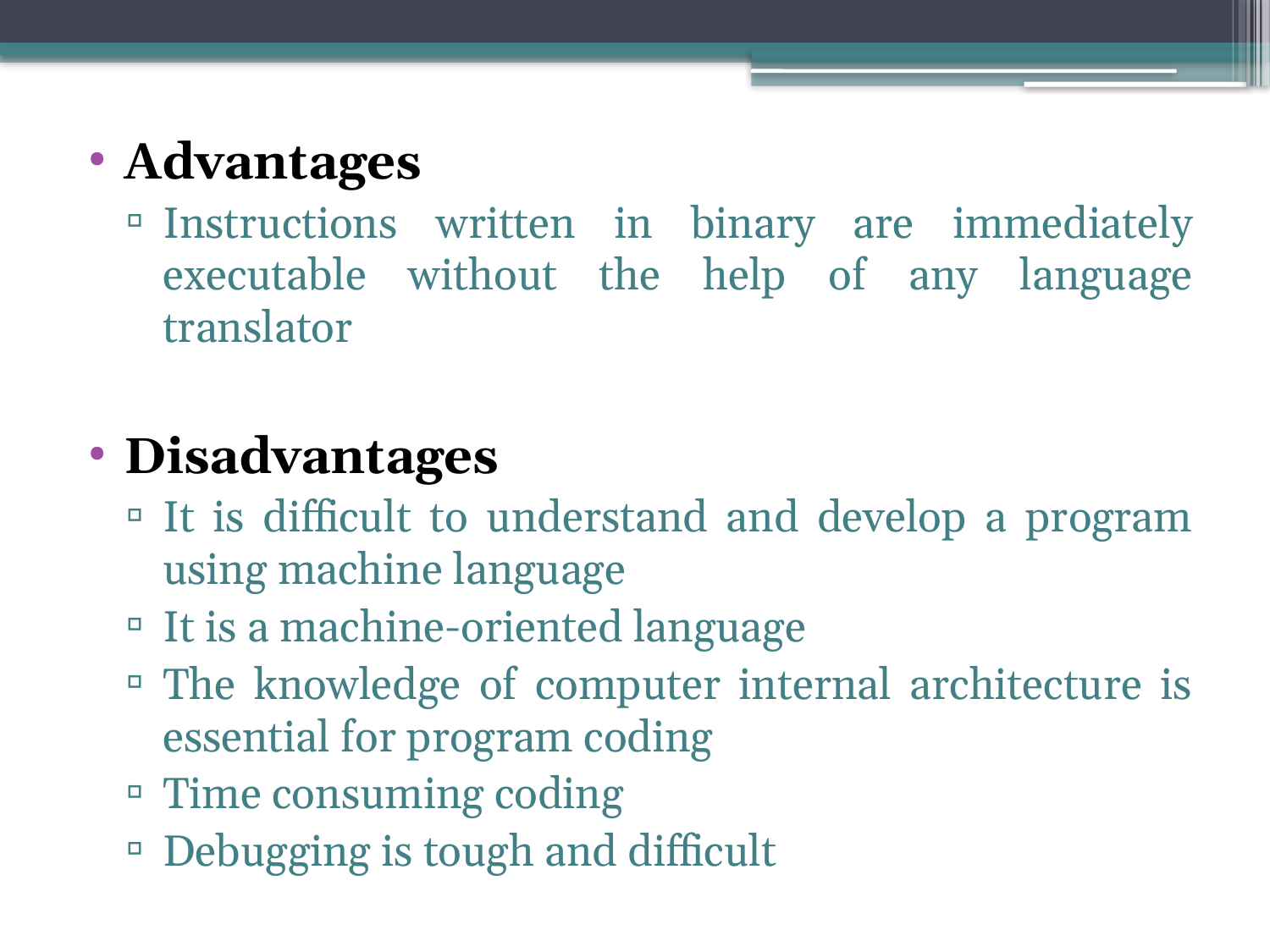

Advantages
Instructions written in binary are immediately executable without the help of any language translator

Disadvantages
It is difficult to understand and develop a program using machine language
It is a machine-oriented language
The knowledge of computer internal architecture is essential for program coding
Time consuming coding
Debugging is tough and difficult